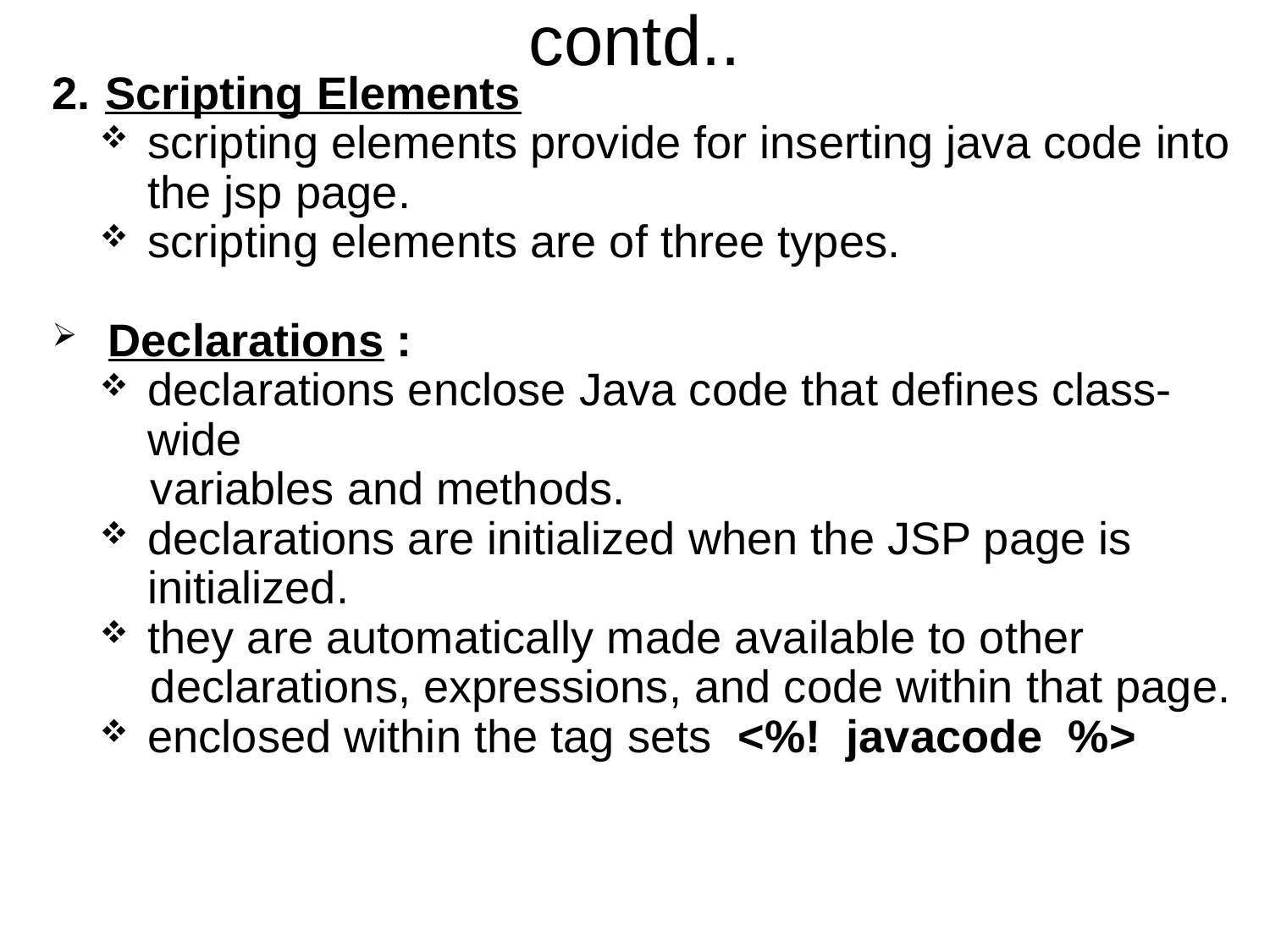

contd..
2. Scripting Elements
scripting elements provide for inserting java code into the jsp page.
scripting elements are of three types.

Declarations :
declarations enclose Java code that defines class-wide
    variables and methods.
declarations are initialized when the JSP page is initialized.
they are automatically made available to other
    declarations, expressions, and code within that page.
enclosed within the tag sets  <%!  javacode  %>